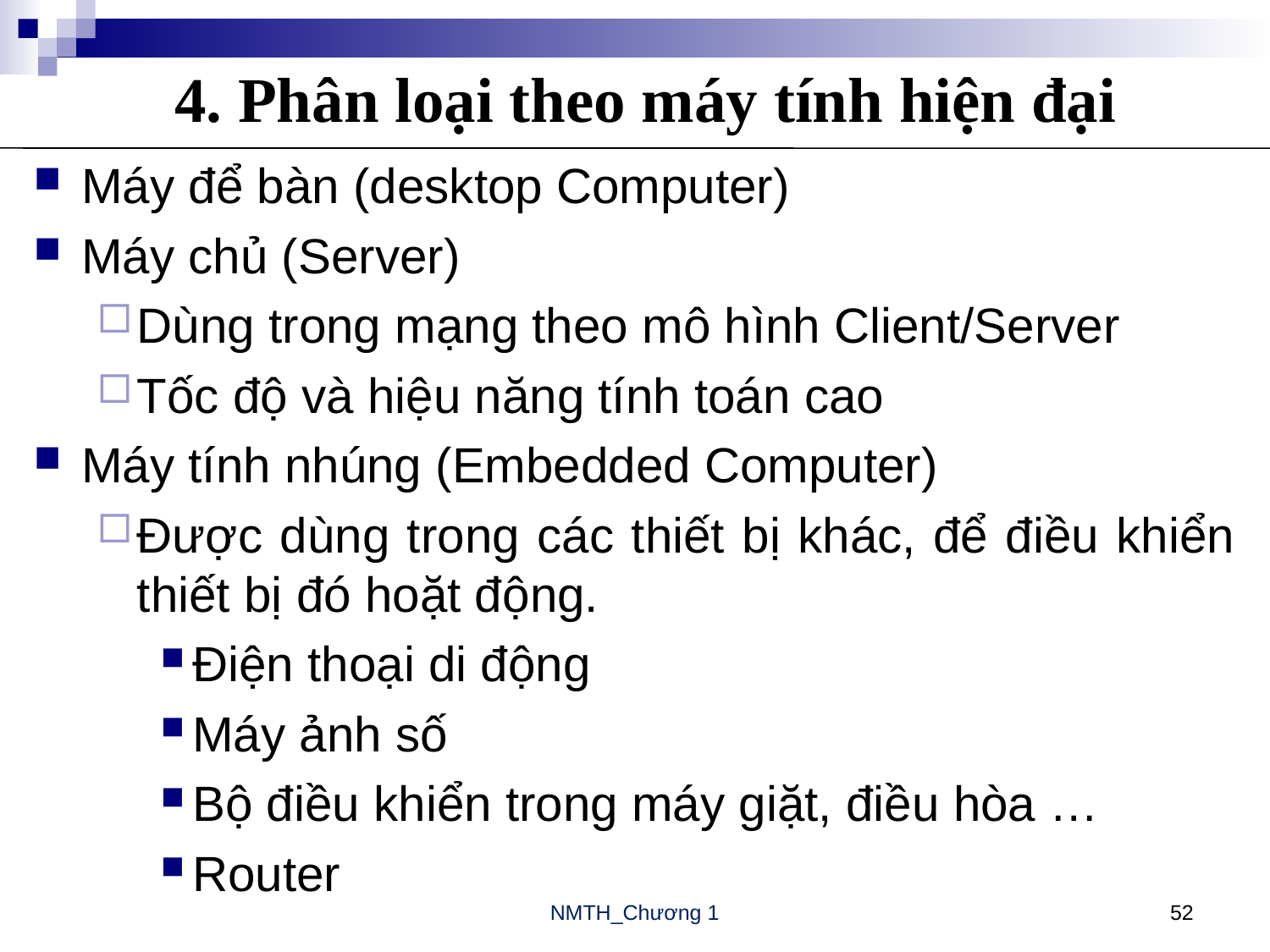

# 4. Phân loại theo máy tính hiện đại

Máy để bàn (desktop Computer)
Máy chủ (Server)
Dùng trong mạng theo mô hình Client/Server
Tốc độ và hiệu năng tính toán cao
Máy tính nhúng (Embedded Computer)
Được dùng trong các thiết bị khác, để điều khiển thiết bị đó hoặt động.
Điện thoại di động
Máy ảnh số
Bộ điều khiển trong máy giặt, điều hòa …
Router

NMTH_Chương 1
52